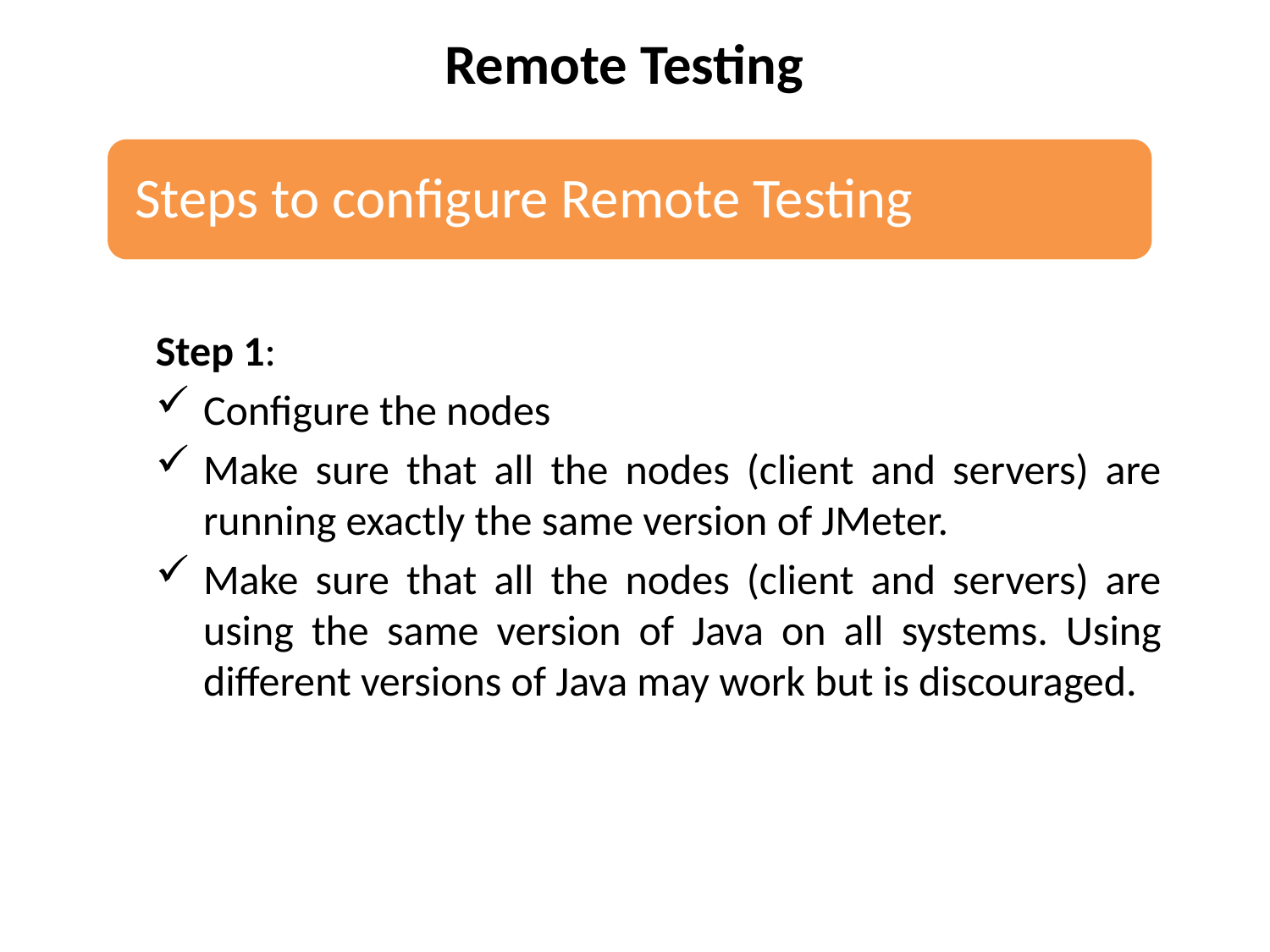

Remote Testing

Steps to configure Remote Testing

Step 1:
Configure the nodes
Make sure that all the nodes (client and servers) are running exactly the same version of JMeter.
Make sure that all the nodes (client and servers) are using the same version of Java on all systems. Using different versions of Java may work but is discouraged.